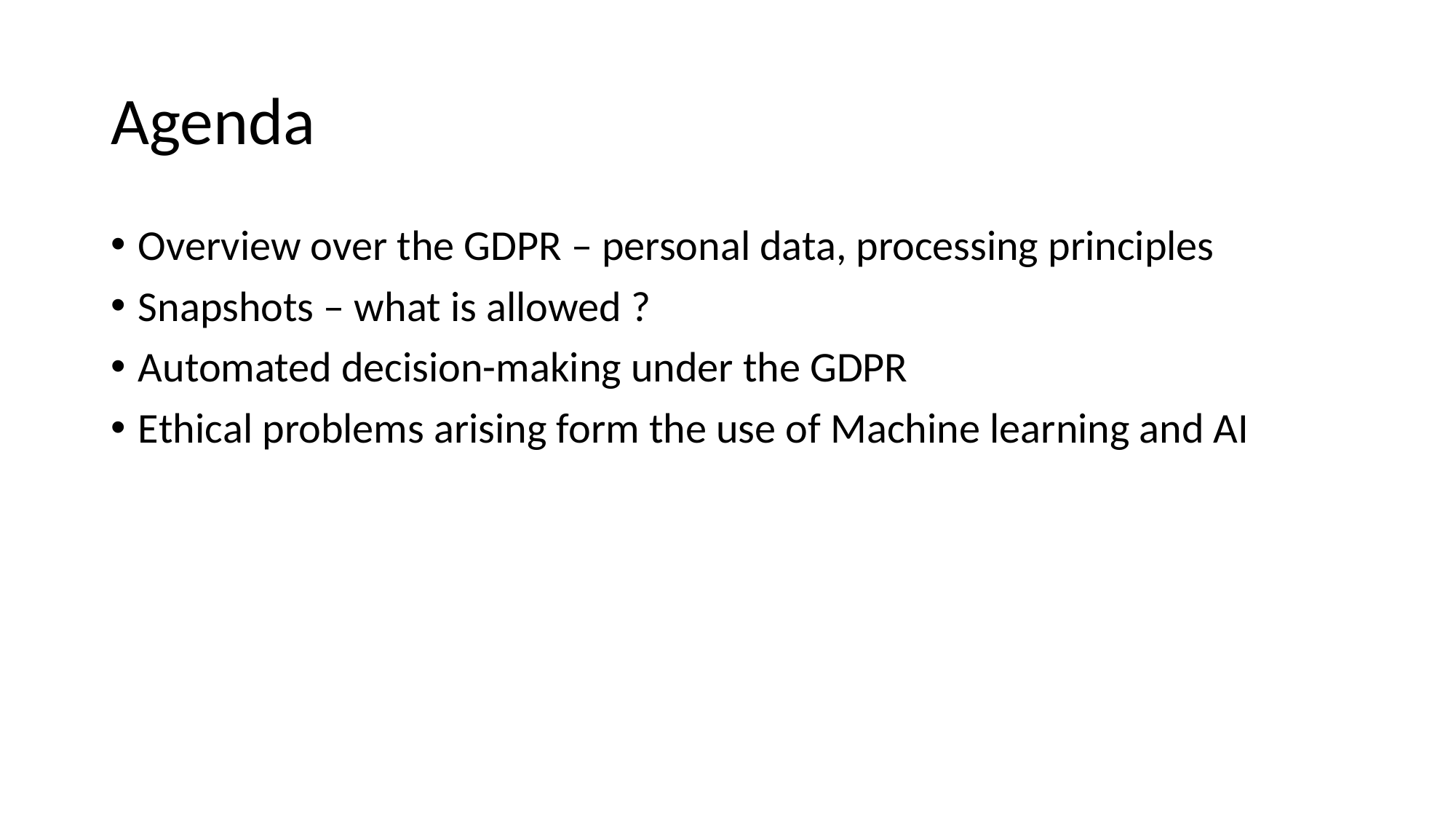

# Agenda
Overview over the GDPR – personal data, processing principles
Snapshots – what is allowed ?
Automated decision-making under the GDPR
Ethical problems arising form the use of Machine learning and AI